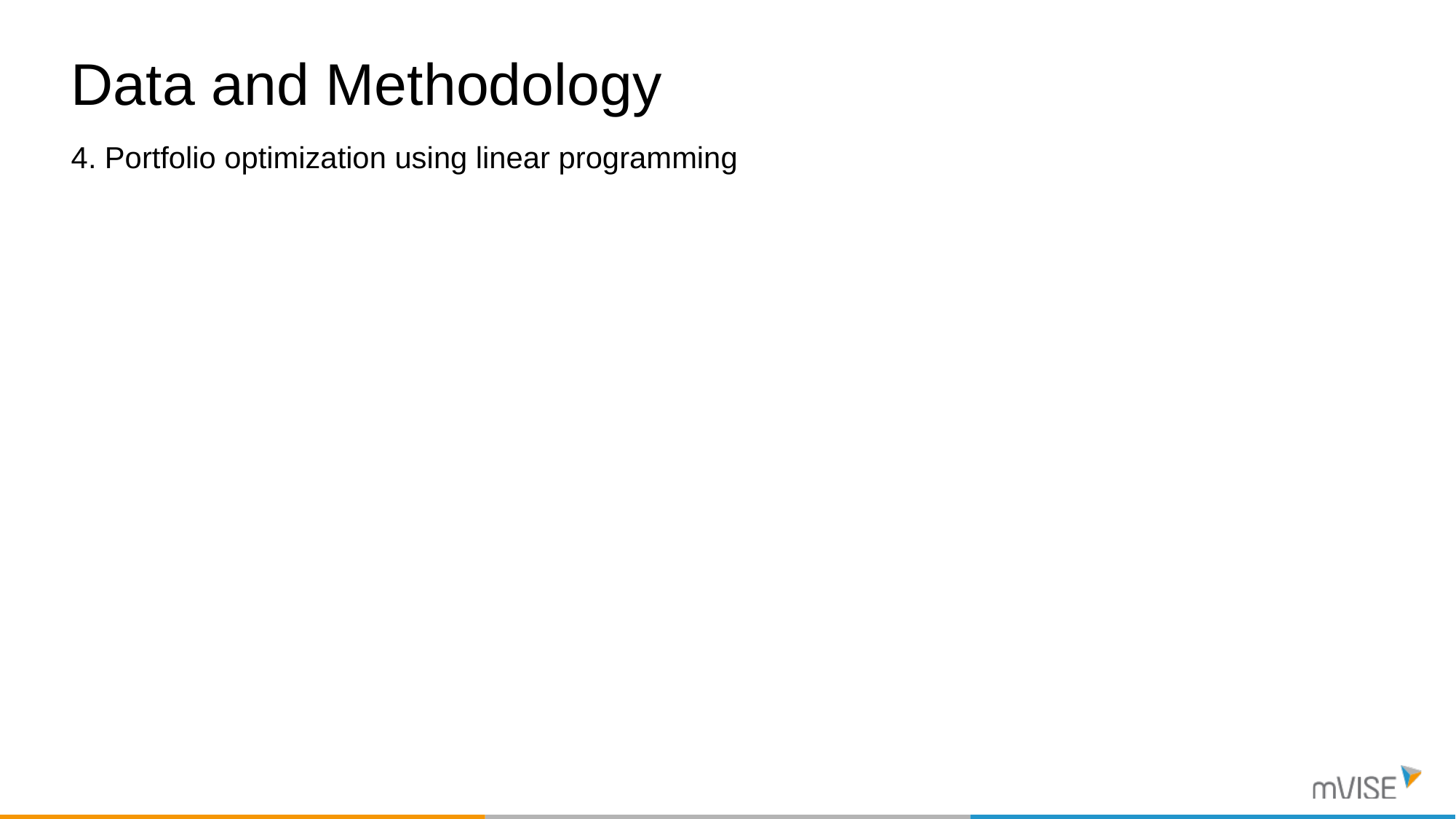

# Data and Methodology
4. Portfolio optimization using linear programming